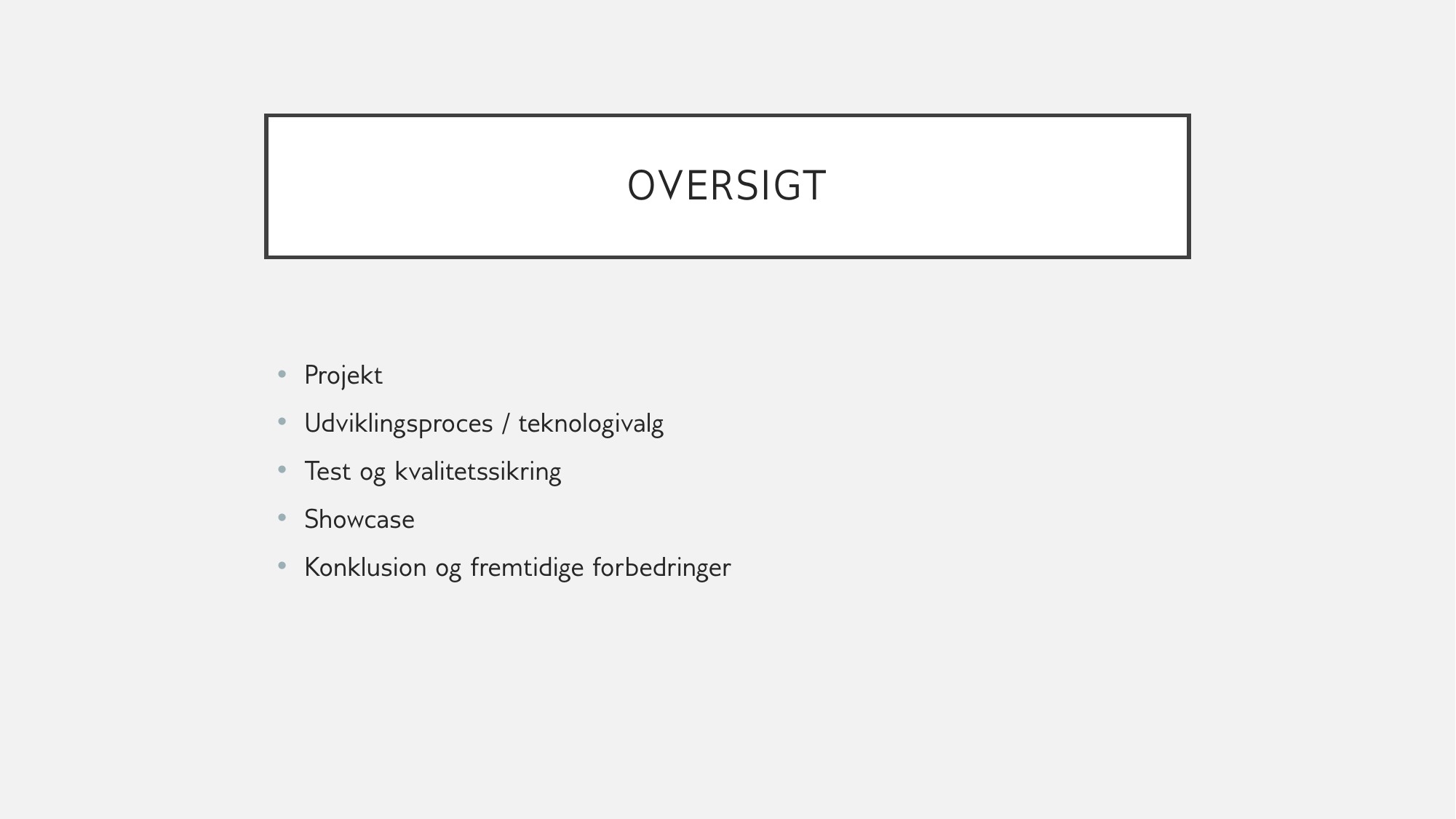

# Oversigt
Projekt
Udviklingsproces / teknologivalg
Test og kvalitetssikring
Showcase
Konklusion og fremtidige forbedringer